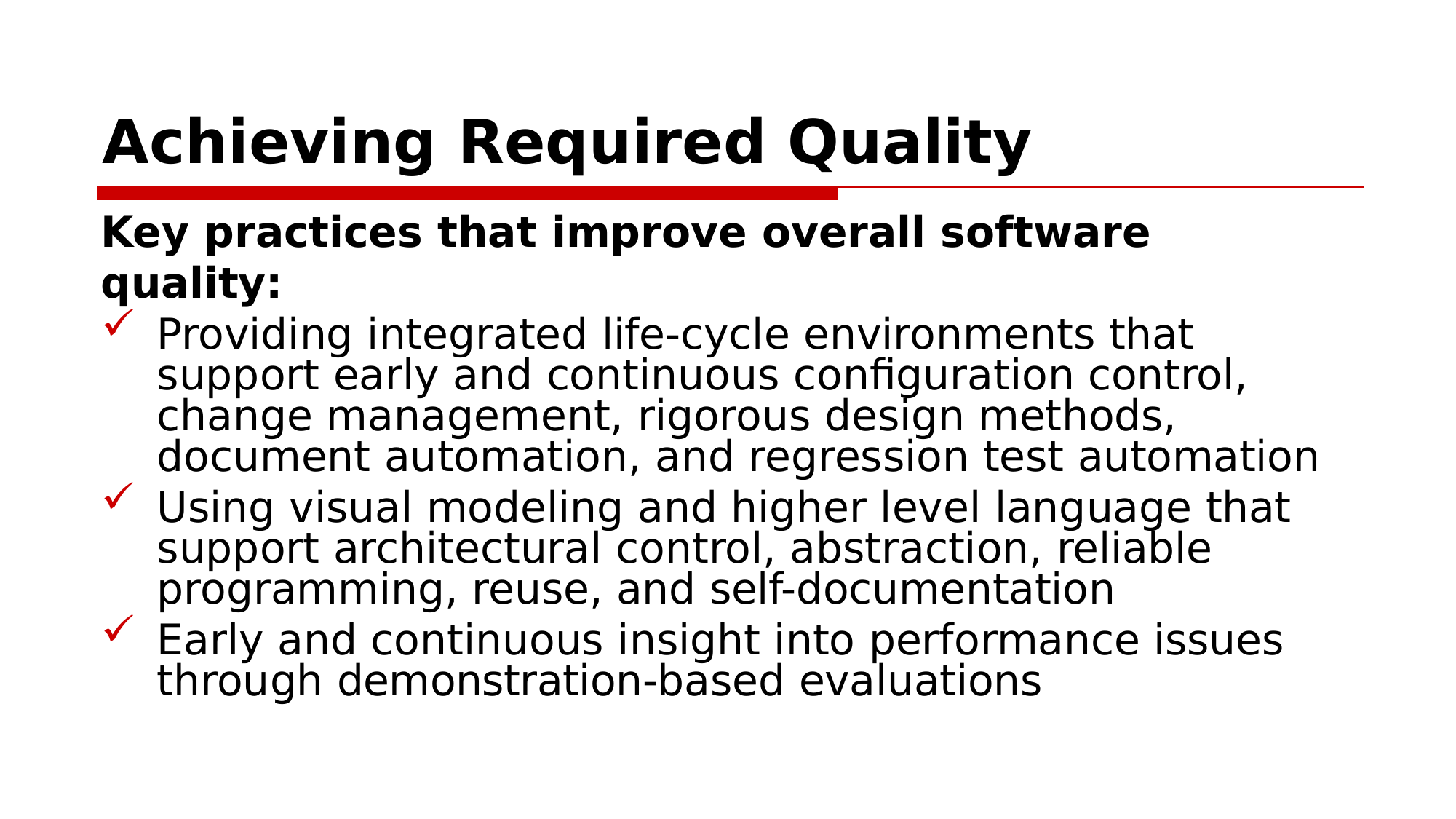

# Achieving Required Quality
Key practices that improve overall software quality:
Providing integrated life-cycle environments that support early and continuous configuration control, change management, rigorous design methods, document automation, and regression test automation
Using visual modeling and higher level language that support architectural control, abstraction, reliable programming, reuse, and self-documentation
Early and continuous insight into performance issues through demonstration-based evaluations